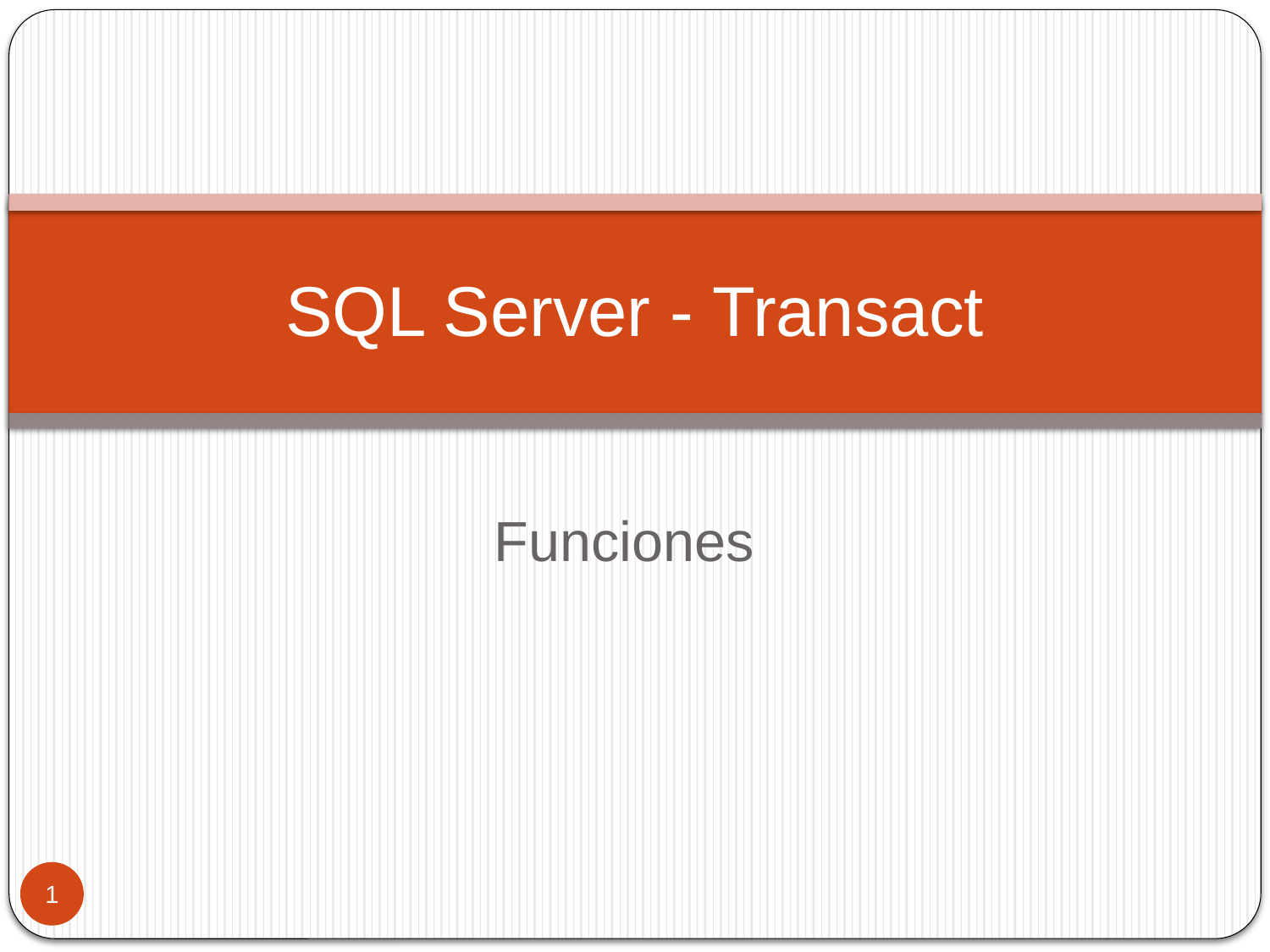

# SQL Server - Transact
Funciones
1